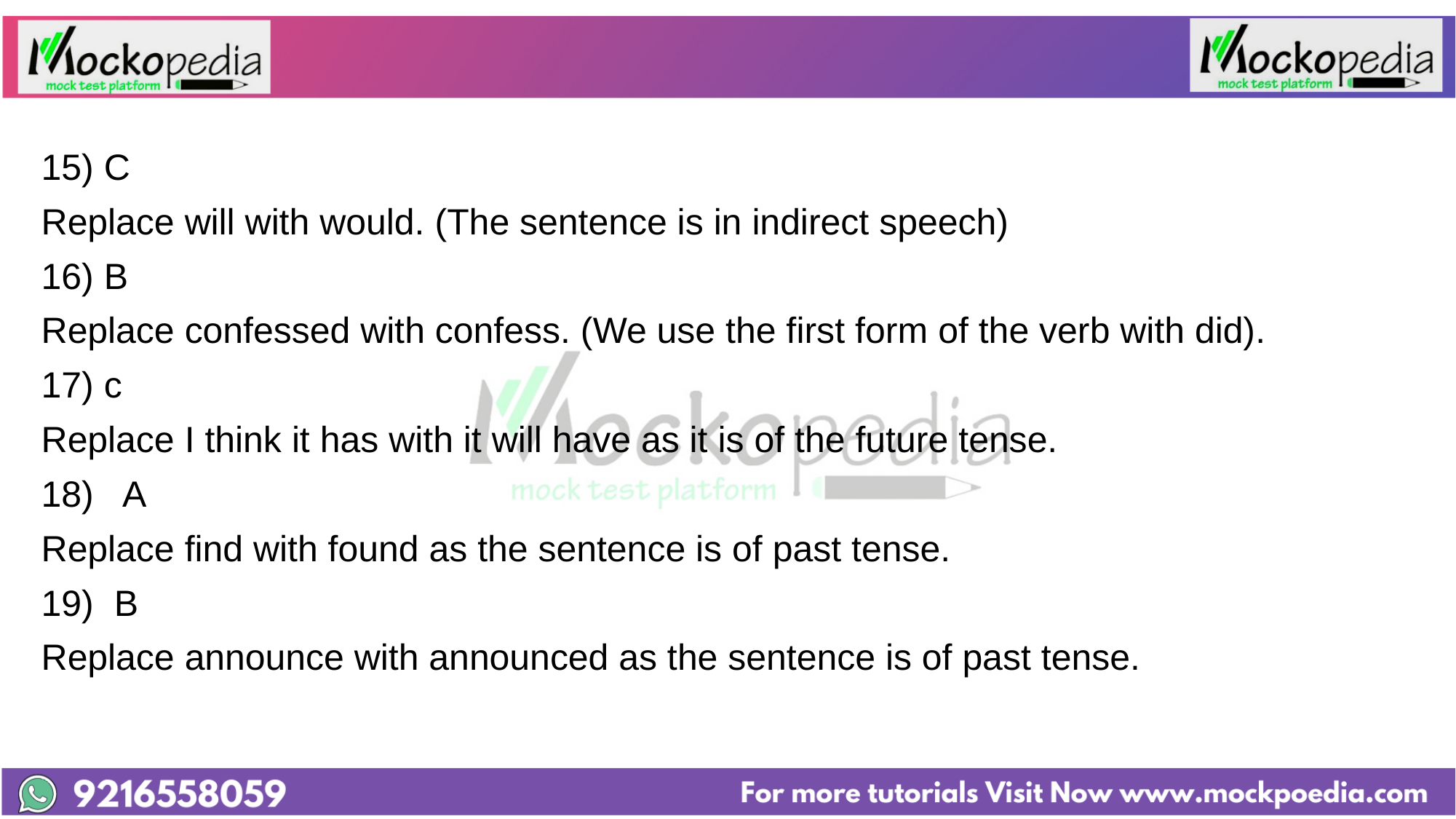

#
15) C
Replace will with would. (The sentence is in indirect speech)
16) B
Replace confessed with confess. (We use the first form of the verb with did).
17) c
Replace I think it has with it will have as it is of the future tense.
18)   A
Replace find with found as the sentence is of past tense.
19)  B
Replace announce with announced as the sentence is of past tense.